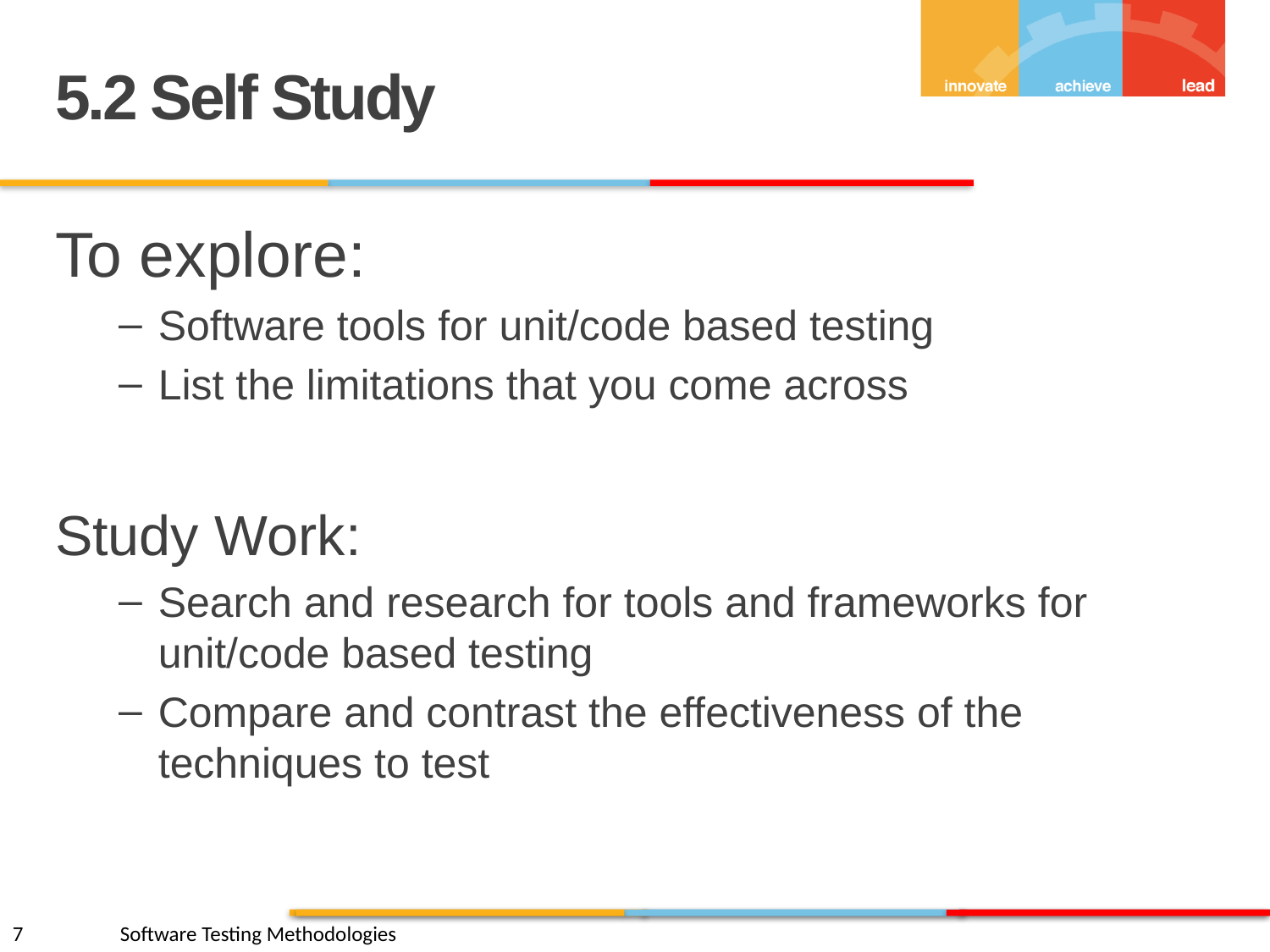

5.2 Self Study
To explore:
Software tools for unit/code based testing
List the limitations that you come across

Study Work:
Search and research for tools and frameworks for unit/code based testing
Compare and contrast the effectiveness of the techniques to test